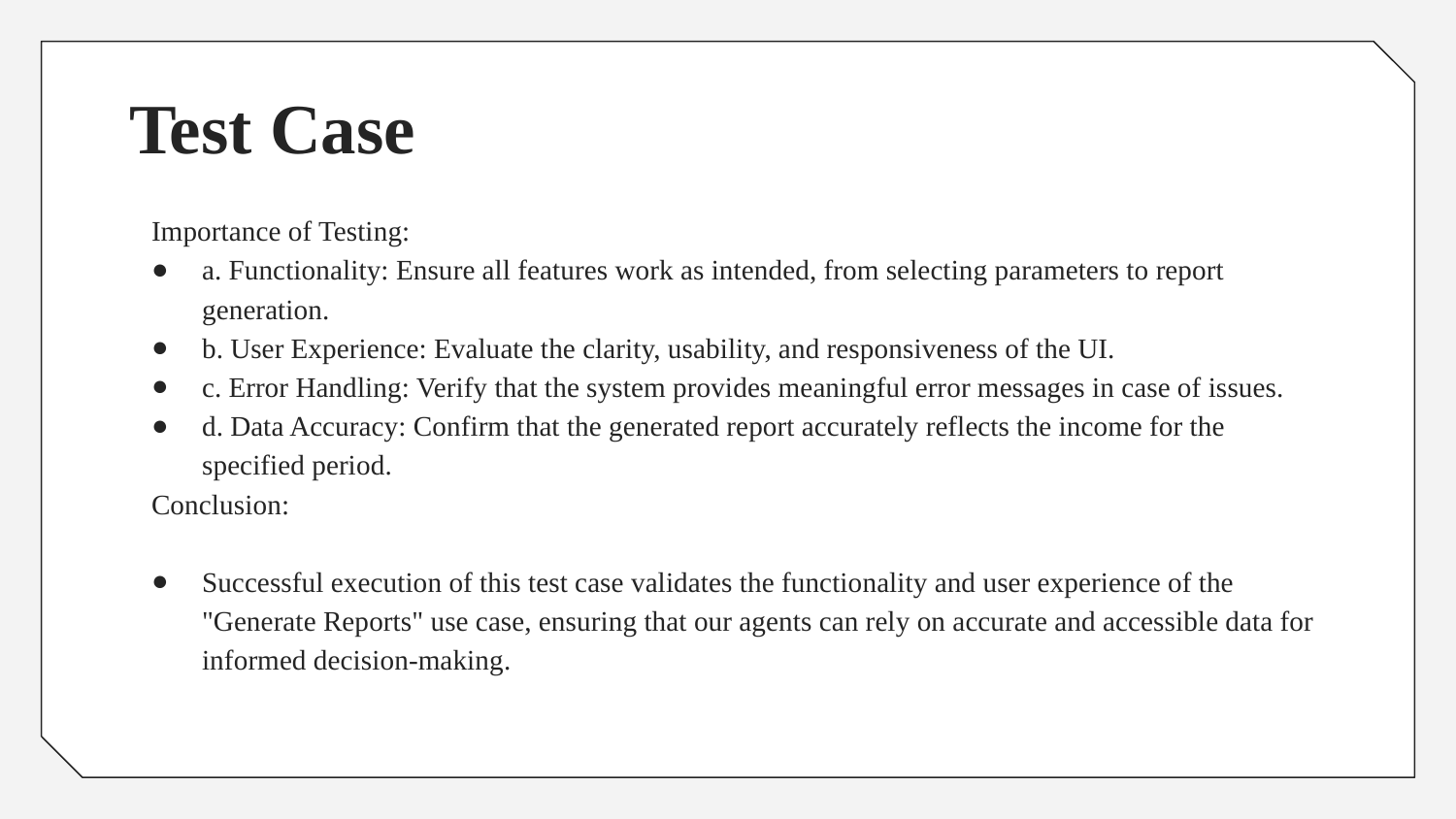

# Test Case
Importance of Testing:
a. Functionality: Ensure all features work as intended, from selecting parameters to report generation.
b. User Experience: Evaluate the clarity, usability, and responsiveness of the UI.
c. Error Handling: Verify that the system provides meaningful error messages in case of issues.
d. Data Accuracy: Confirm that the generated report accurately reflects the income for the specified period.
Conclusion:

Successful execution of this test case validates the functionality and user experience of the "Generate Reports" use case, ensuring that our agents can rely on accurate and accessible data for informed decision-making.